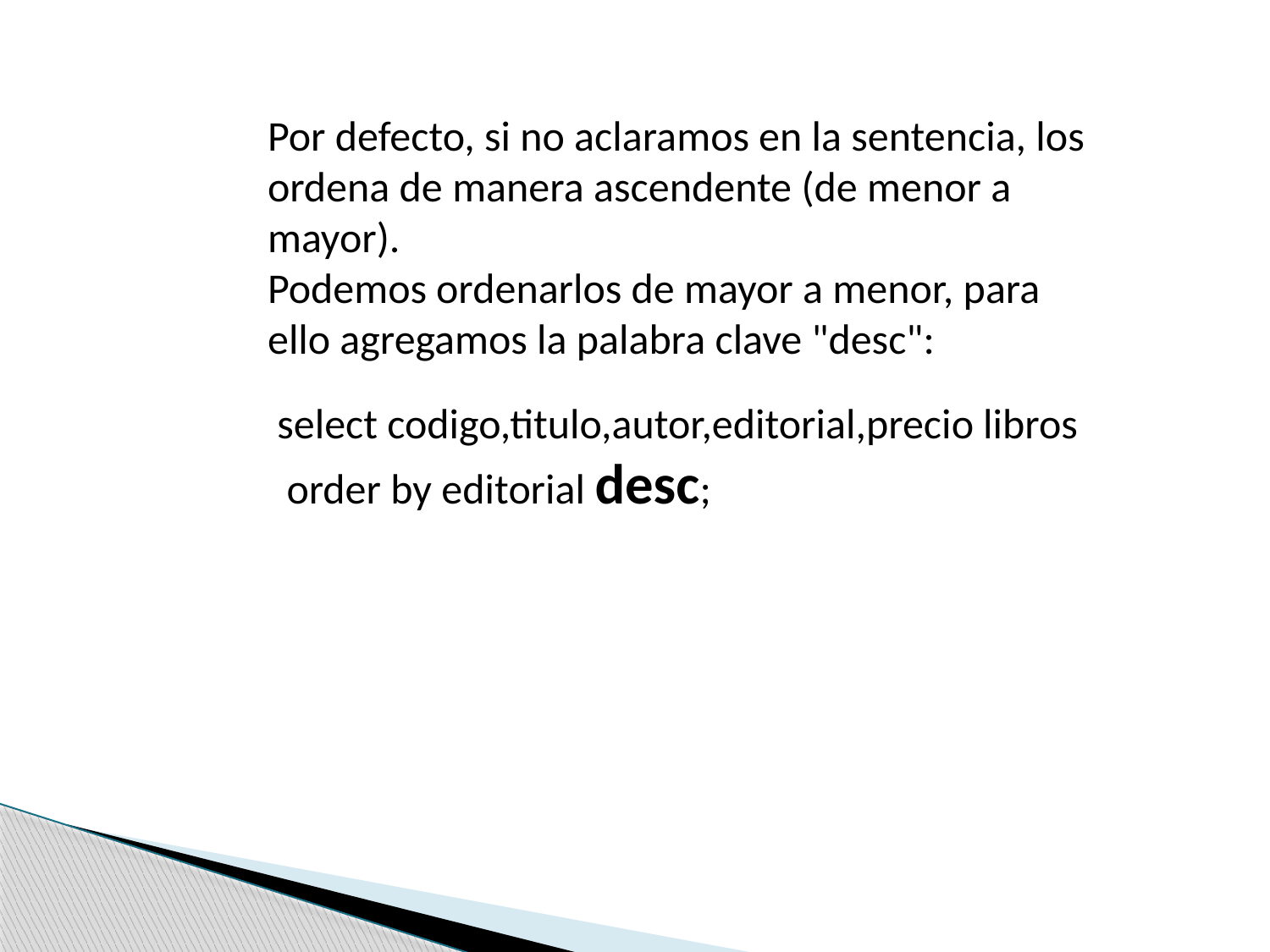

Por defecto, si no aclaramos en la sentencia, los ordena de manera ascendente (de menor a mayor).
Podemos ordenarlos de mayor a menor, para ello agregamos la palabra clave "desc":

 select codigo,titulo,autor,editorial,precio libros
  order by editorial desc;